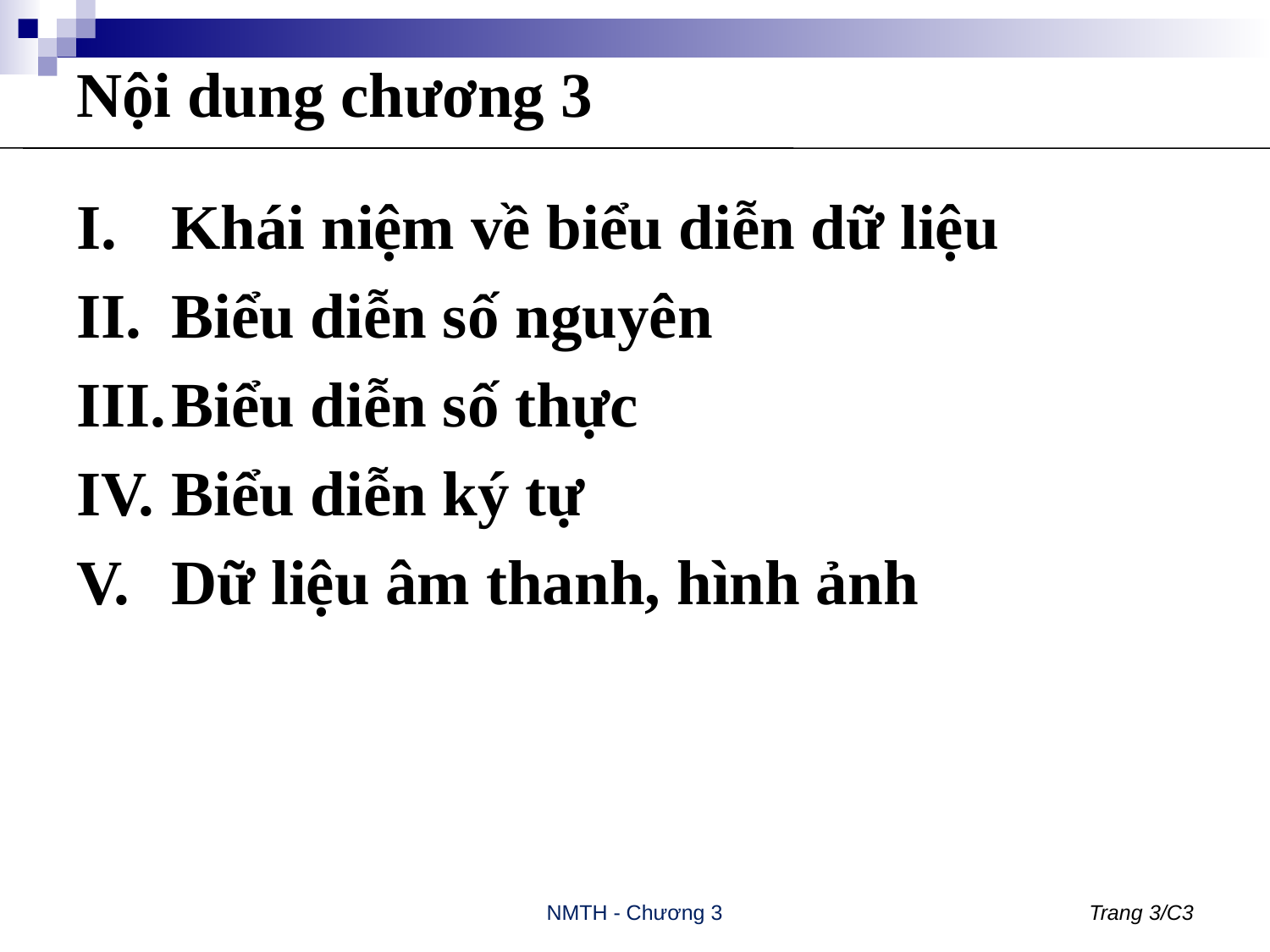

# Nội dung chương 3

Khái niệm về biểu diễn dữ liệu
Biểu diễn số nguyên
Biểu diễn số thực
Biểu diễn ký tự
Dữ liệu âm thanh, hình ảnh
NMTH - Chương 3
Trang 3/C3